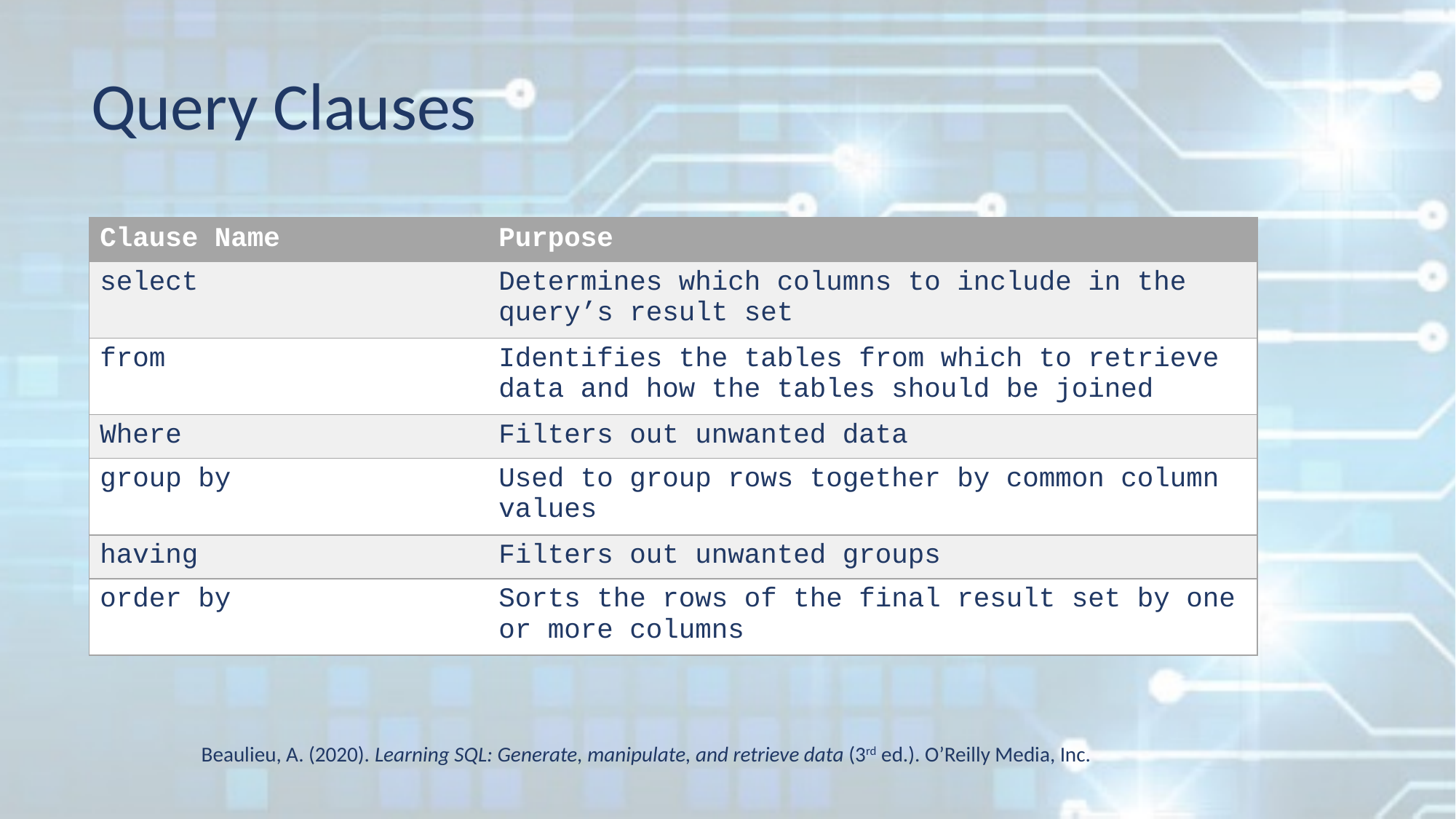

Query Clauses
| Clause Name | Purpose |
| --- | --- |
| select | Determines which columns to include in the query’s result set |
| from | Identifies the tables from which to retrieve data and how the tables should be joined |
| Where | Filters out unwanted data |
| group by | Used to group rows together by common column values |
| having | Filters out unwanted groups |
| order by | Sorts the rows of the final result set by one or more columns |
Beaulieu, A. (2020). Learning SQL: Generate, manipulate, and retrieve data (3rd ed.). O’Reilly Media, Inc.